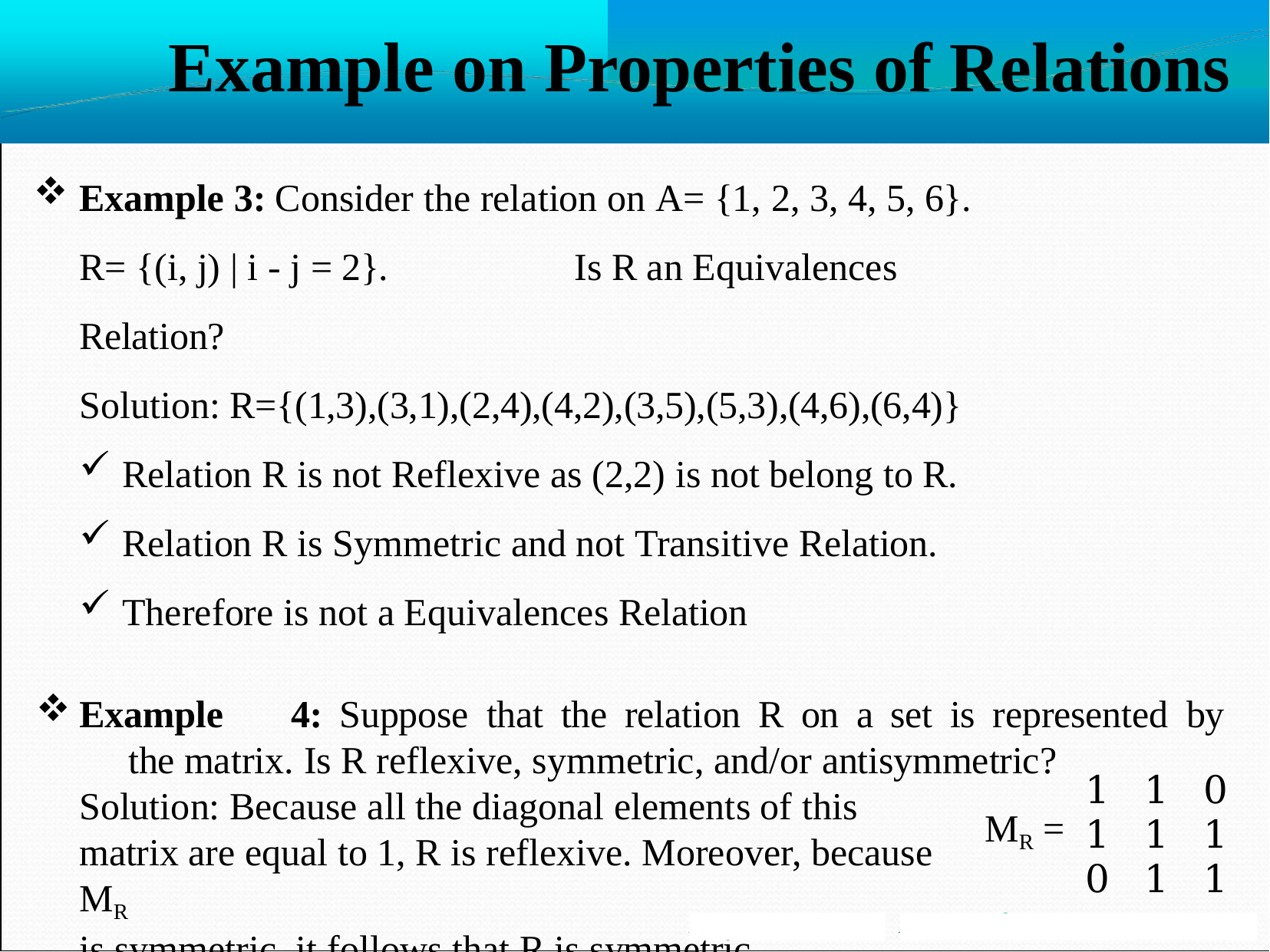

# Example on Properties of Relations
Example 3: Consider the relation on A= {1, 2, 3, 4, 5, 6}. 	R= {(i, j) | i - j = 2}.	Is R an Equivalences Relation?
Solution: R={(1,3),(3,1),(2,4),(4,2),(3,5),(5,3),(4,6),(6,4)}
Relation R is not Reflexive as (2,2) is not belong to R.
Relation R is Symmetric and not Transitive Relation.
Therefore is not a Equivalences Relation

Example	4:	Suppose	that	the	relation	R	on	a	set	is	represented	by	the matrix. Is R reflexive, symmetric, and/or antisymmetric?
Solution: Because all the diagonal elements of this matrix are equal to 1, R is reflexive. Moreover, because MR
is symmetric, it follows that R is symmetric.
It is also easy to see that R is not antisymmetric.
|  | 1 | 1 | 0 |
| --- | --- | --- | --- |
| MR = | 1 | 1 | 1 |
|  | 0 | 1 | 1 |
Mr. S. B. Shinde
Asst Professor, MESCOE Pune